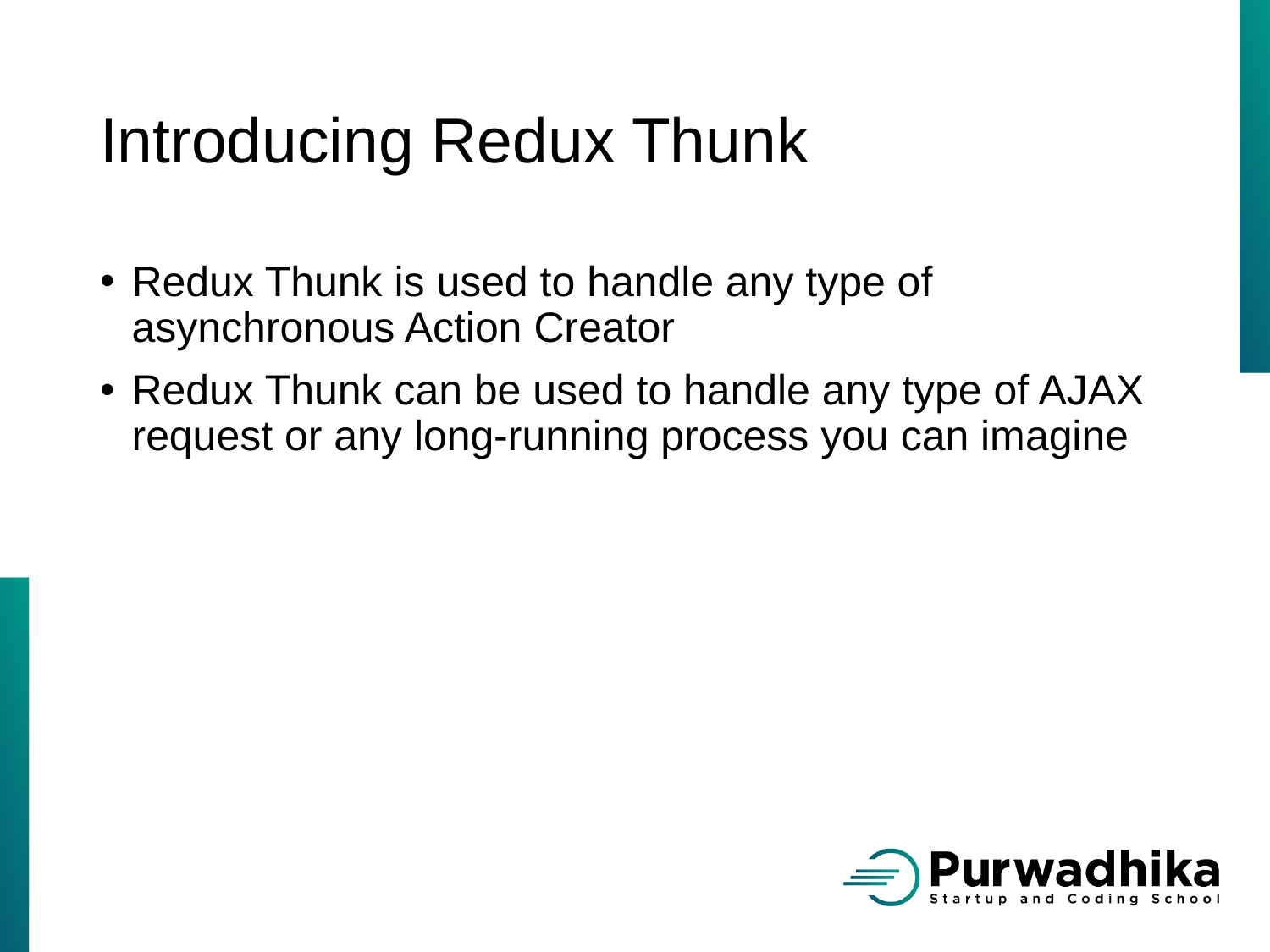

# Introducing Redux Thunk
Redux Thunk is used to handle any type of asynchronous Action Creator
Redux Thunk can be used to handle any type of AJAX request or any long-running process you can imagine